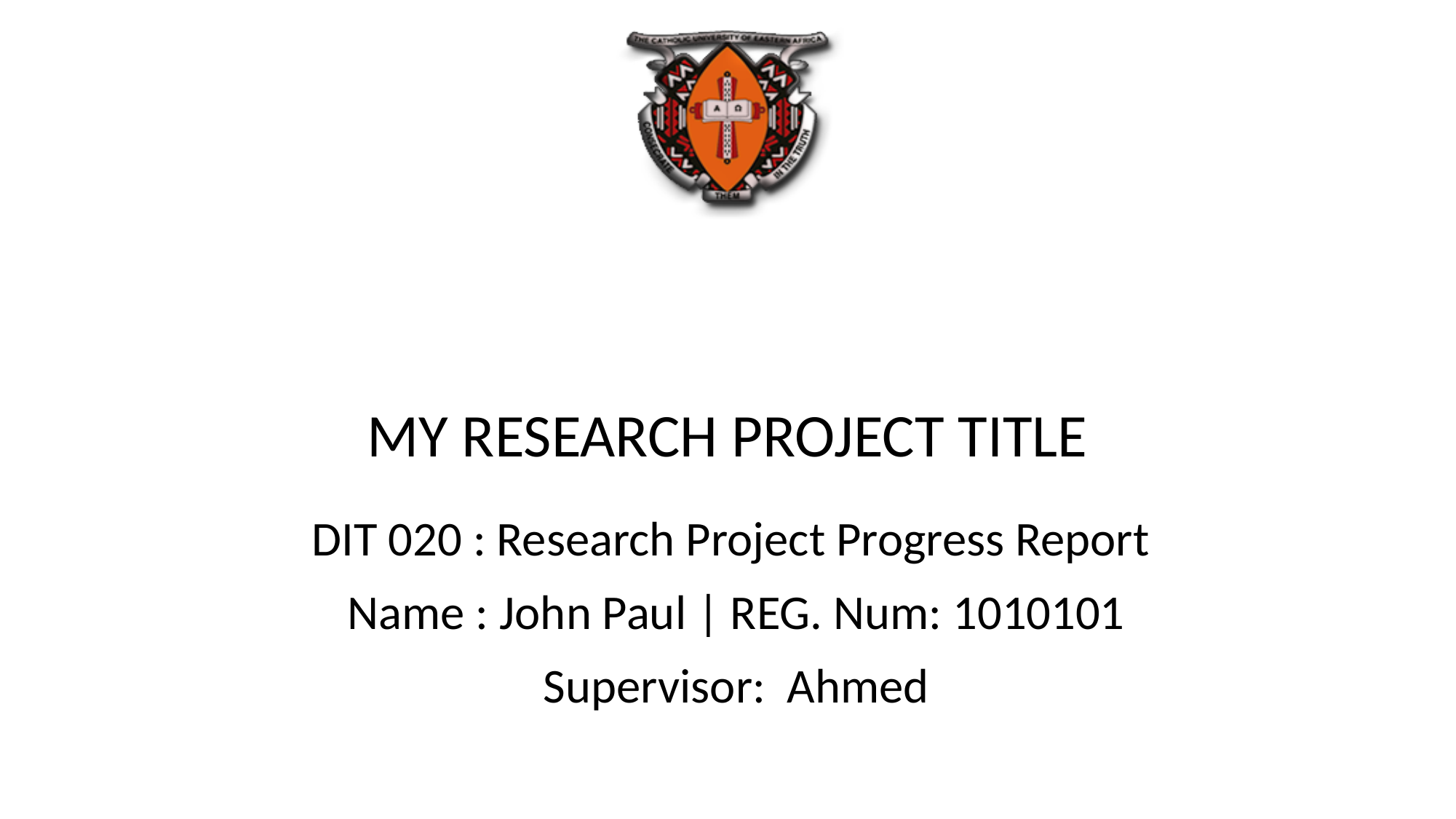

# MY RESEARCH PROJECT TITLE
DIT 020 : Research Project Progress Report
Name : John Paul | REG. Num: 1010101
Supervisor:  Ahmed